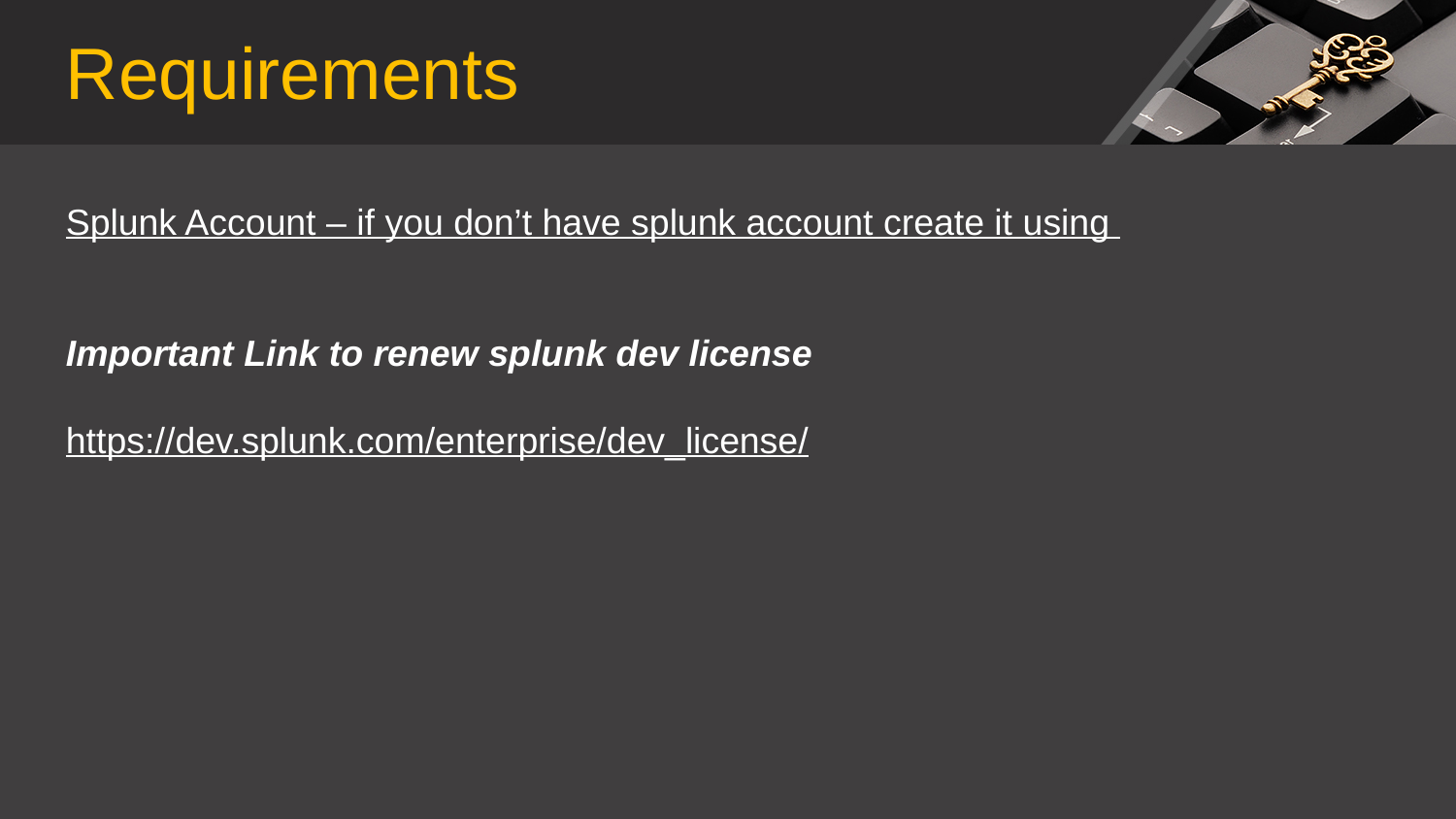

Requirements
Splunk Account – if you don’t have splunk account create it using

Important Link to renew splunk dev license

https://dev.splunk.com/enterprise/dev_license/